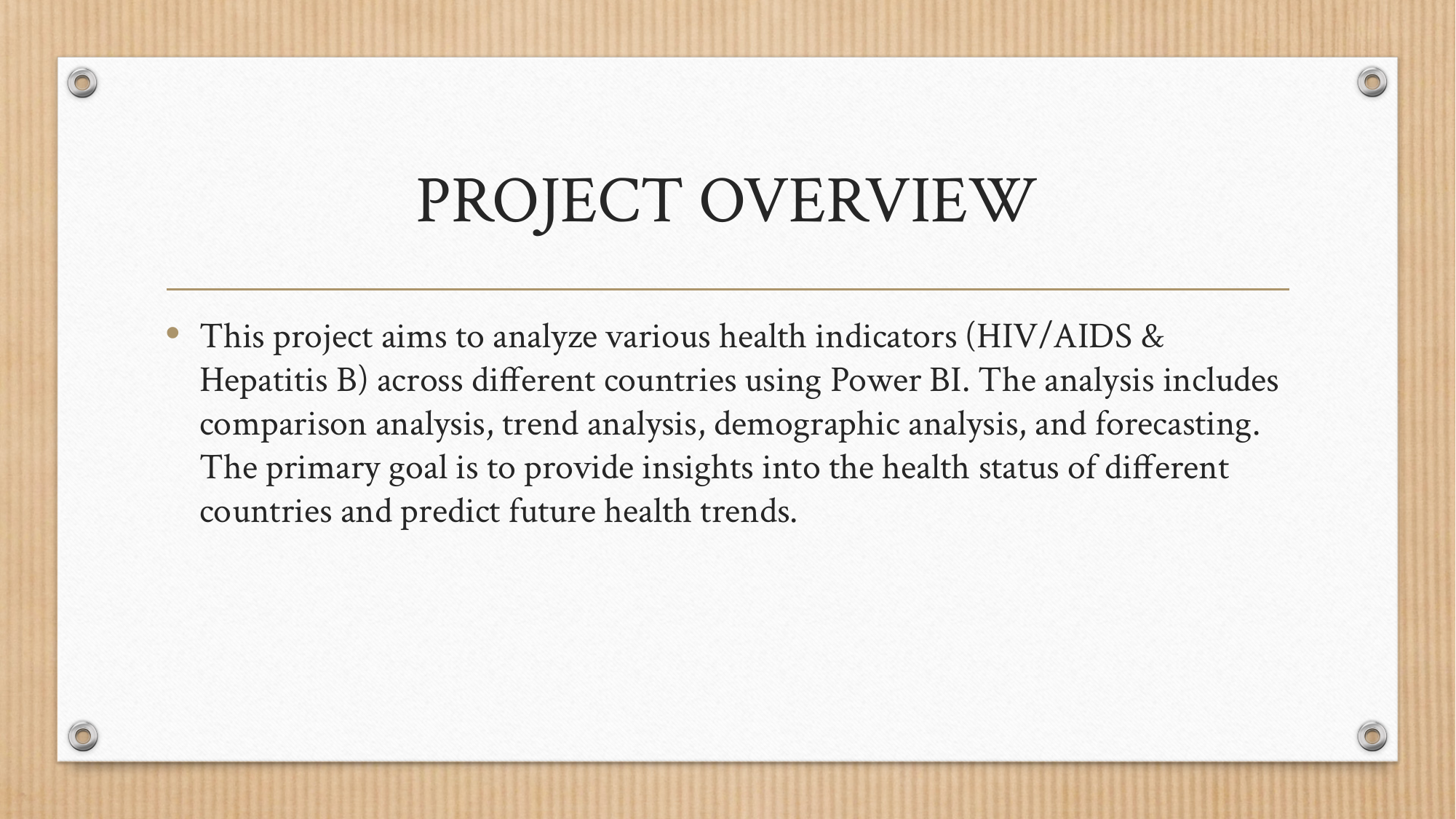

# PROJECT OVERVIEW
This project aims to analyze various health indicators (HIV/AIDS & Hepatitis B) across different countries using Power BI. The analysis includes comparison analysis, trend analysis, demographic analysis, and forecasting. The primary goal is to provide insights into the health status of different countries and predict future health trends.